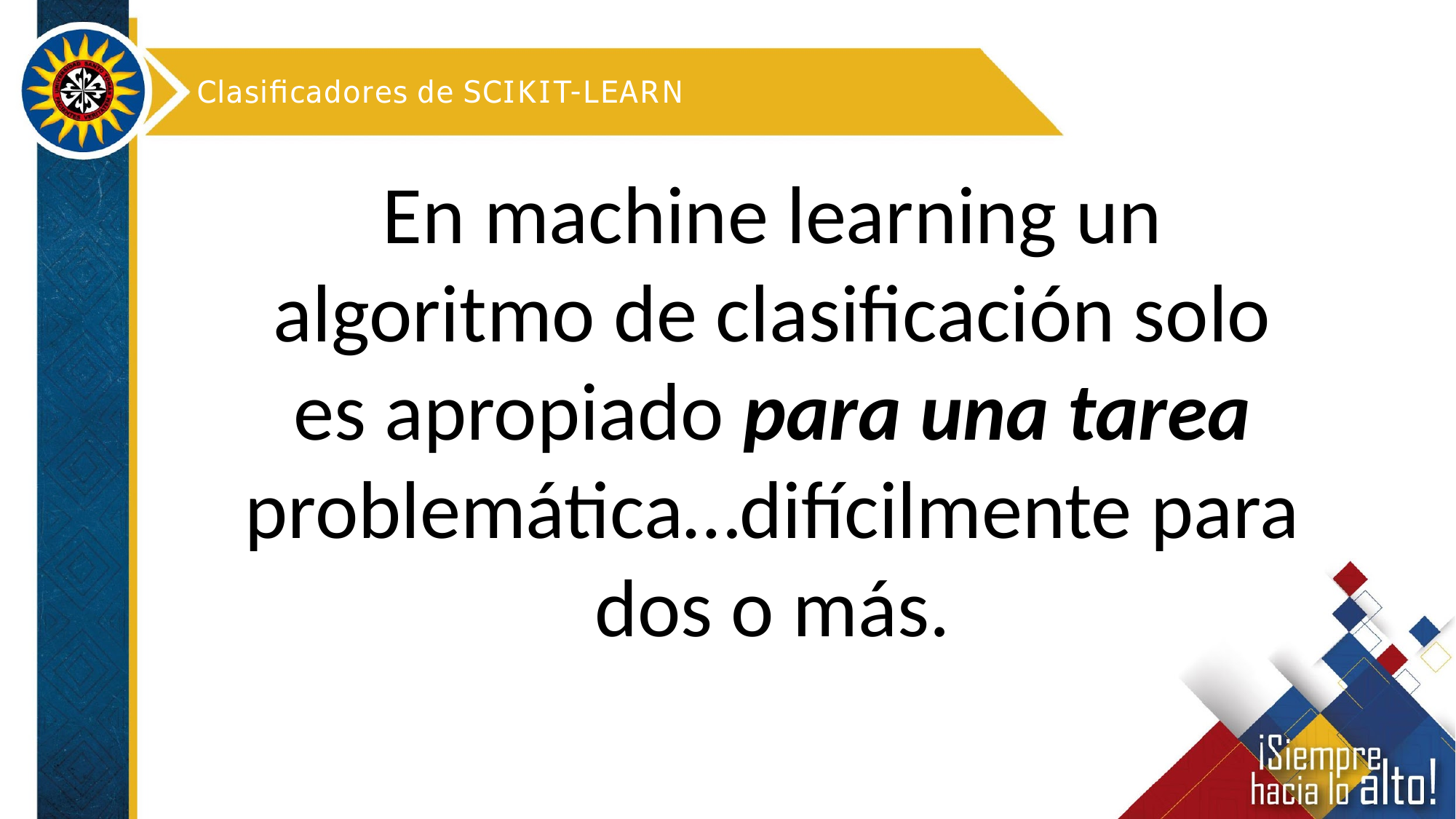

Clasificadores de SCIKIT-LEARN
En machine learning un algoritmo de clasificación solo es apropiado para una tarea problemática…difícilmente para dos o más.